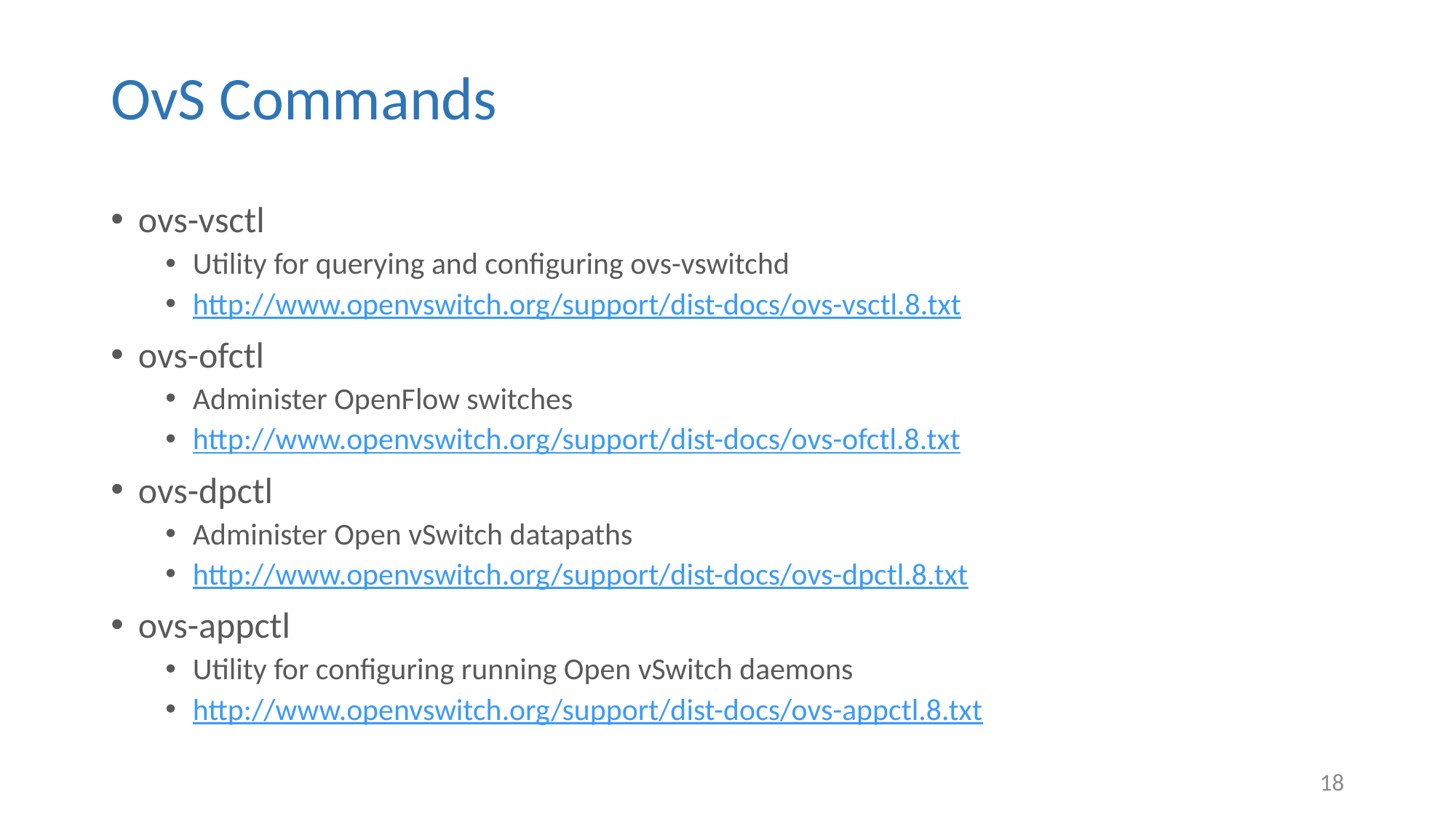

# OvS Commands
ovs-vsctl
Utility for querying and configuring ovs-vswitchd
http://www.openvswitch.org/support/dist-docs/ovs-vsctl.8.txt
ovs-ofctl
Administer OpenFlow switches
http://www.openvswitch.org/support/dist-docs/ovs-ofctl.8.txt
ovs-dpctl
Administer Open vSwitch datapaths
http://www.openvswitch.org/support/dist-docs/ovs-dpctl.8.txt
ovs-appctl
Utility for configuring running Open vSwitch daemons
http://www.openvswitch.org/support/dist-docs/ovs-appctl.8.txt

18